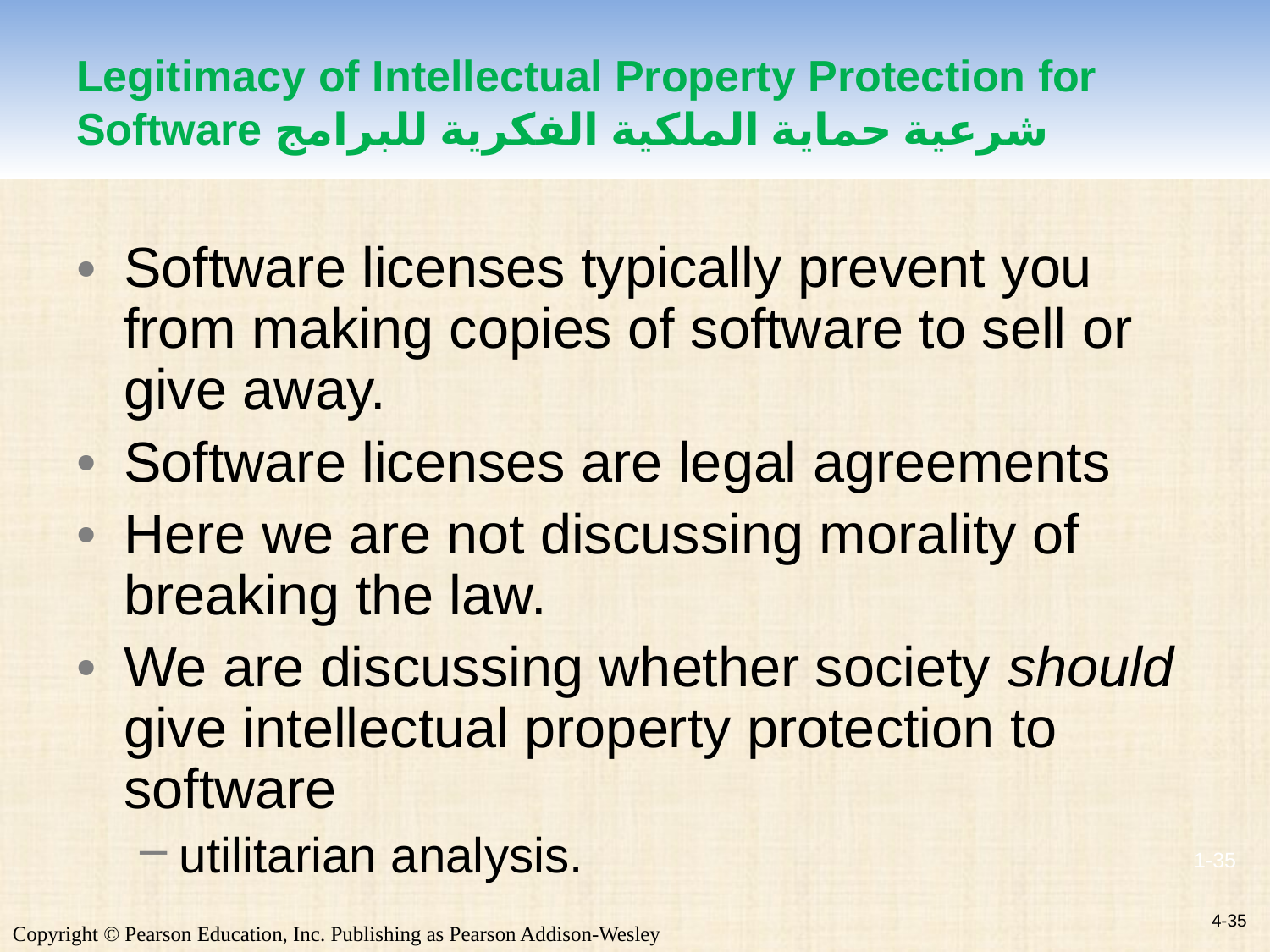

# Legitimacy of Intellectual Property Protection for Software شرعية حماية الملكية الفكرية للبرامج
Software licenses typically prevent you from making copies of software to sell or give away.
Software licenses are legal agreements
Here we are not discussing morality of breaking the law.
We are discussing whether society should give intellectual property protection to software
utilitarian analysis.
4-35